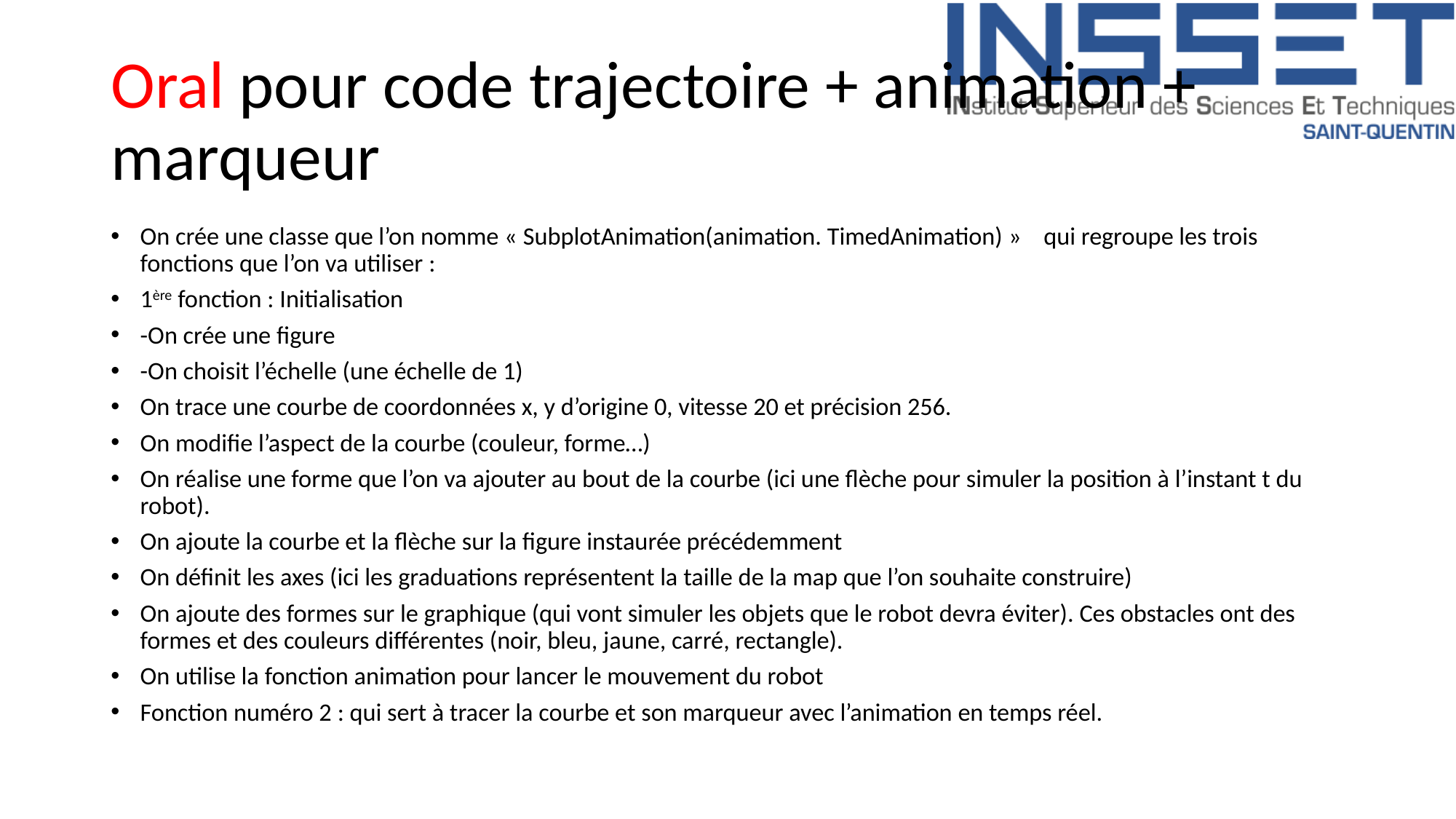

# Oral pour code trajectoire + animation + marqueur
On crée une classe que l’on nomme « SubplotAnimation(animation. TimedAnimation) »    qui regroupe les trois fonctions que l’on va utiliser :
1ère fonction : Initialisation
-On crée une figure
-On choisit l’échelle (une échelle de 1)
On trace une courbe de coordonnées x, y d’origine 0, vitesse 20 et précision 256.
On modifie l’aspect de la courbe (couleur, forme…)
On réalise une forme que l’on va ajouter au bout de la courbe (ici une flèche pour simuler la position à l’instant t du robot).
On ajoute la courbe et la flèche sur la figure instaurée précédemment
On définit les axes (ici les graduations représentent la taille de la map que l’on souhaite construire)
On ajoute des formes sur le graphique (qui vont simuler les objets que le robot devra éviter). Ces obstacles ont des formes et des couleurs différentes (noir, bleu, jaune, carré, rectangle).
On utilise la fonction animation pour lancer le mouvement du robot
Fonction numéro 2 : qui sert à tracer la courbe et son marqueur avec l’animation en temps réel.